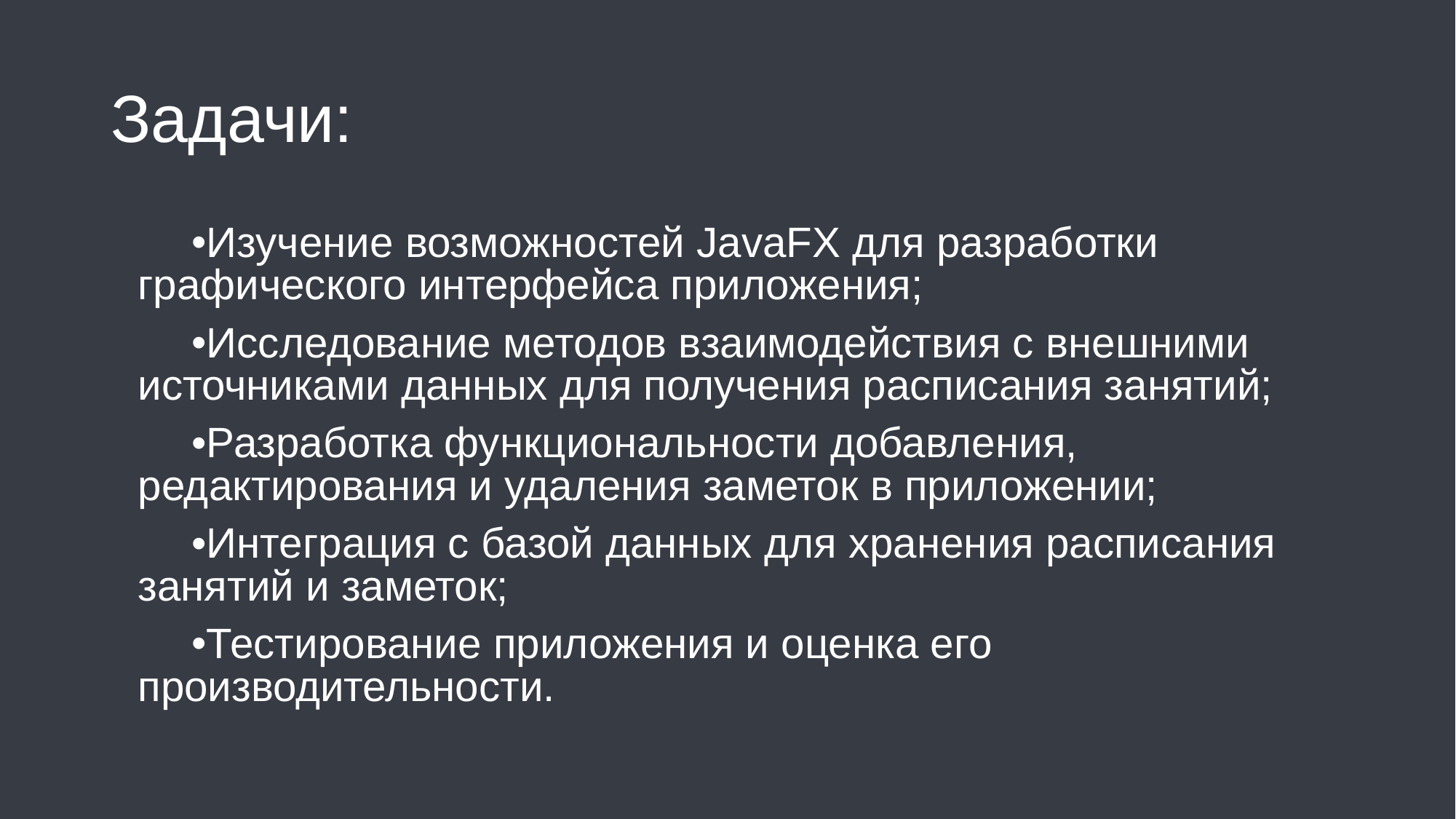

Задачи:
Изучение возможностей JavaFX для разработки графического интерфейса приложения;
Исследование методов взаимодействия с внешними источниками данных для получения расписания занятий;
Разработка функциональности добавления, редактирования и удаления заметок в приложении;
Интеграция с базой данных для хранения расписания занятий и заметок;
Тестирование приложения и оценка его производительности.